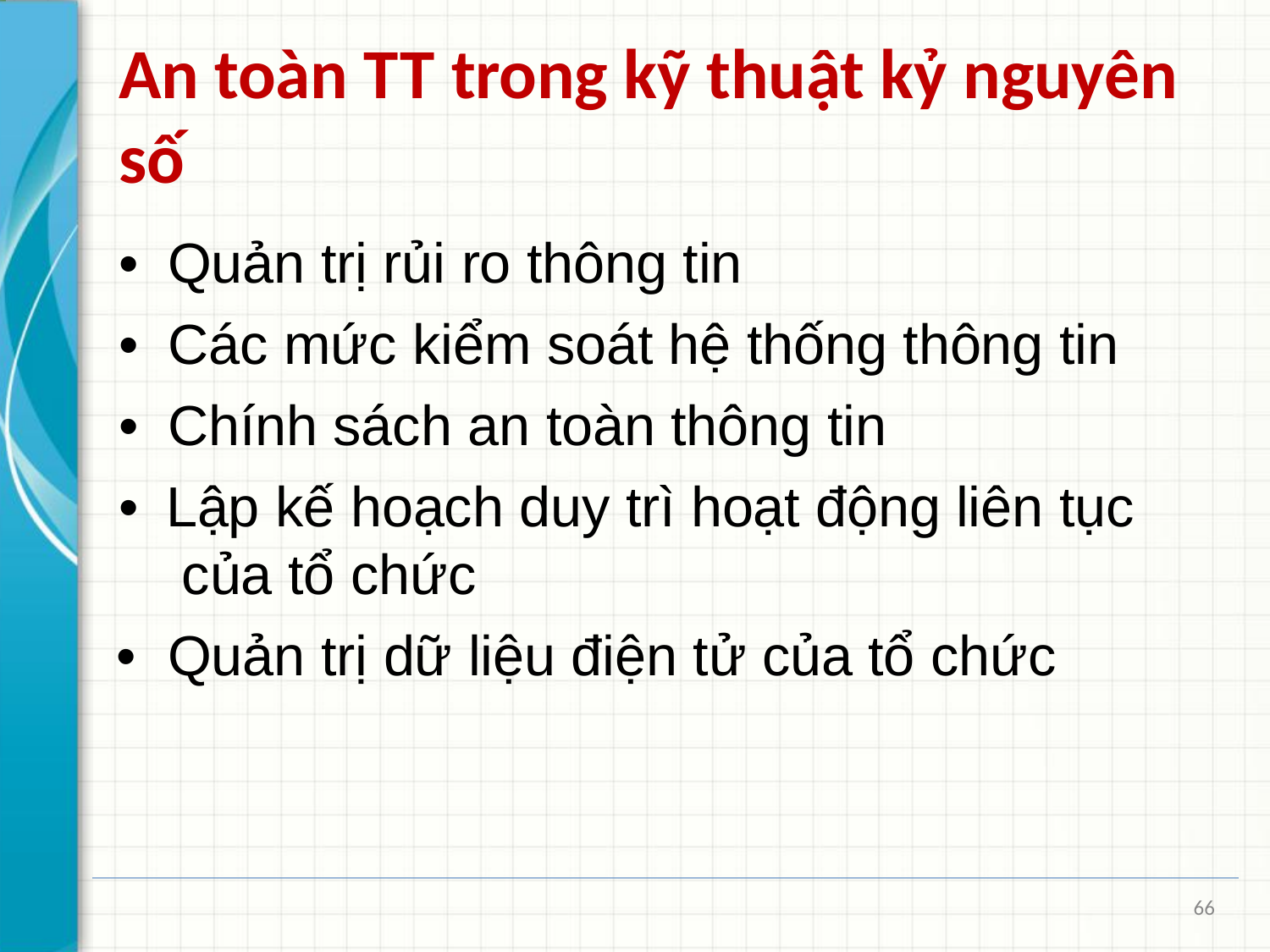

# An toàn TT trong kỹ thuật kỷ nguyên  số
•	Quản trị rủi ro thông tin
•	Các mức kiểm soát hệ thống thông tin
•	Chính sách an toàn thông tin
•	Lập kế hoạch duy trì hoạt động liên tục  của tổ chức
•	Quản trị dữ liệu điện tử của tổ chức

66